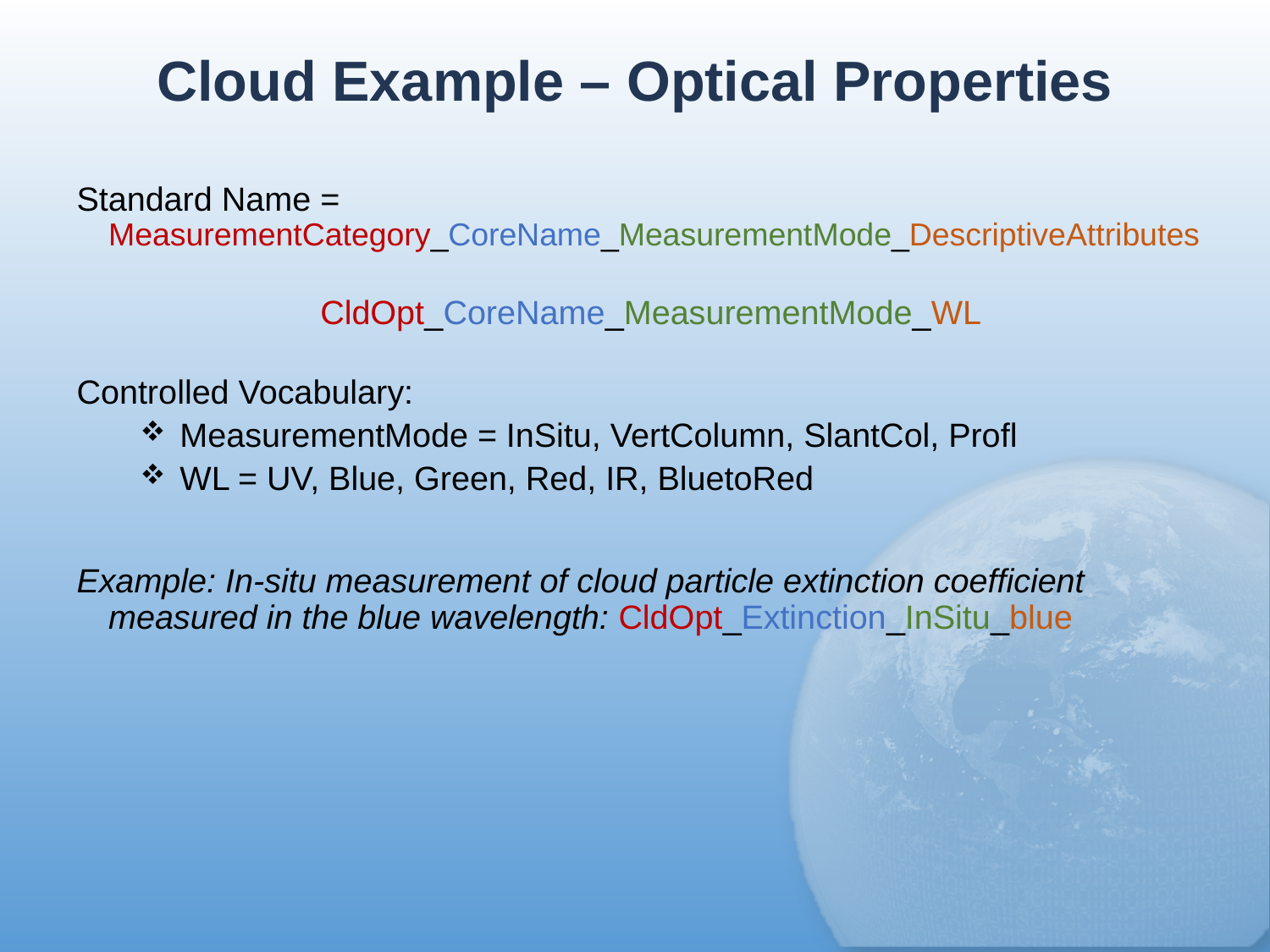

# Cloud Example – Optical Properties
Standard Name = MeasurementCategory_CoreName_MeasurementMode_DescriptiveAttributes

CldOpt_CoreName_MeasurementMode_WL

Controlled Vocabulary:
MeasurementMode = InSitu, VertColumn, SlantCol, Profl
WL = UV, Blue, Green, Red, IR, BluetoRed

Example: In-situ measurement of cloud particle extinction coefficient measured in the blue wavelength: CldOpt_Extinction_InSitu_blue